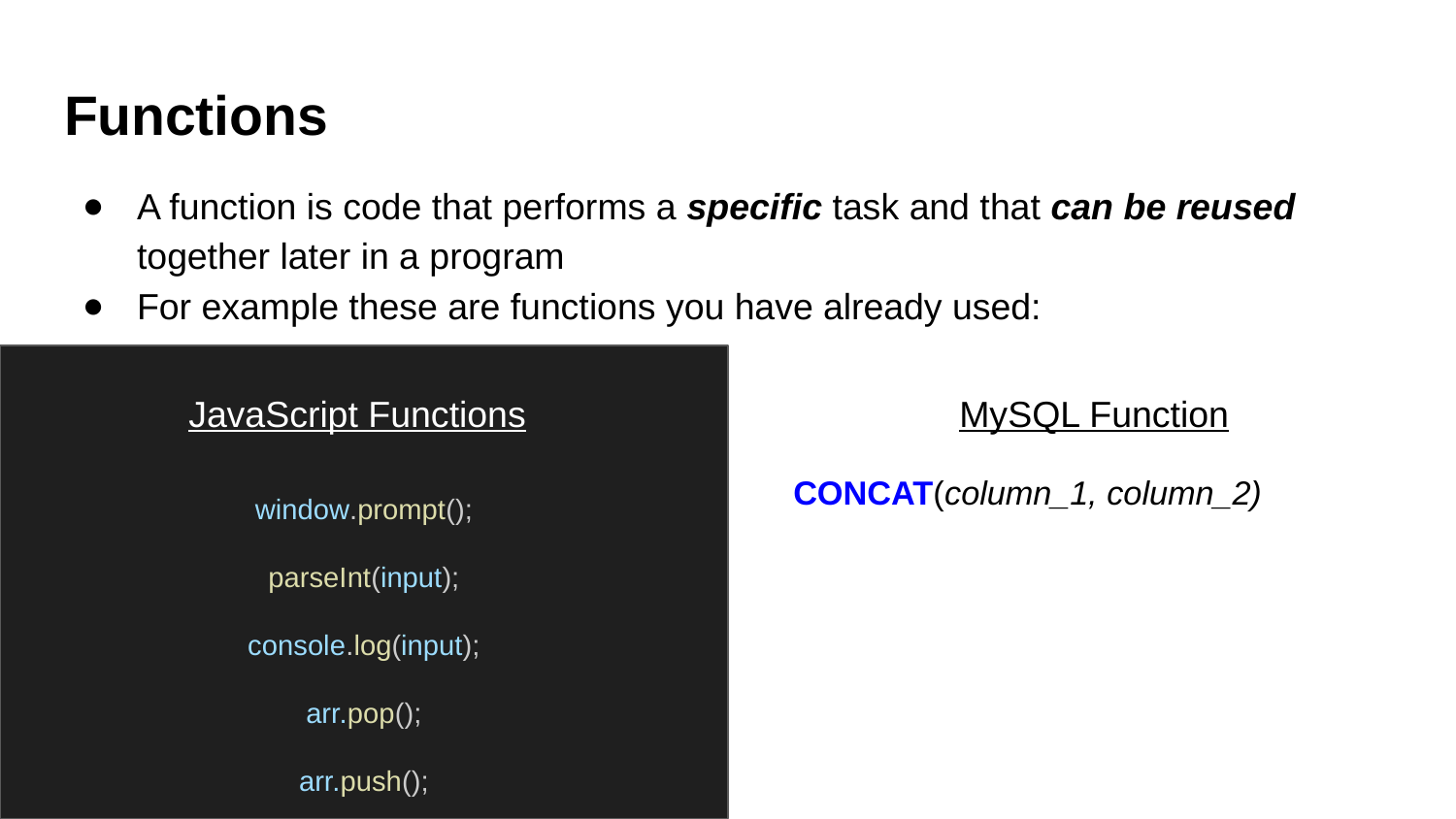

# Functions
A function is code that performs a specific task and that can be reused together later in a program
For example these are functions you have already used:

JavaScript Functions
MySQL Function
window.prompt();
parseInt(input);
console.log(input);
arr.pop();
arr.push();
CONCAT(column_1, column_2)